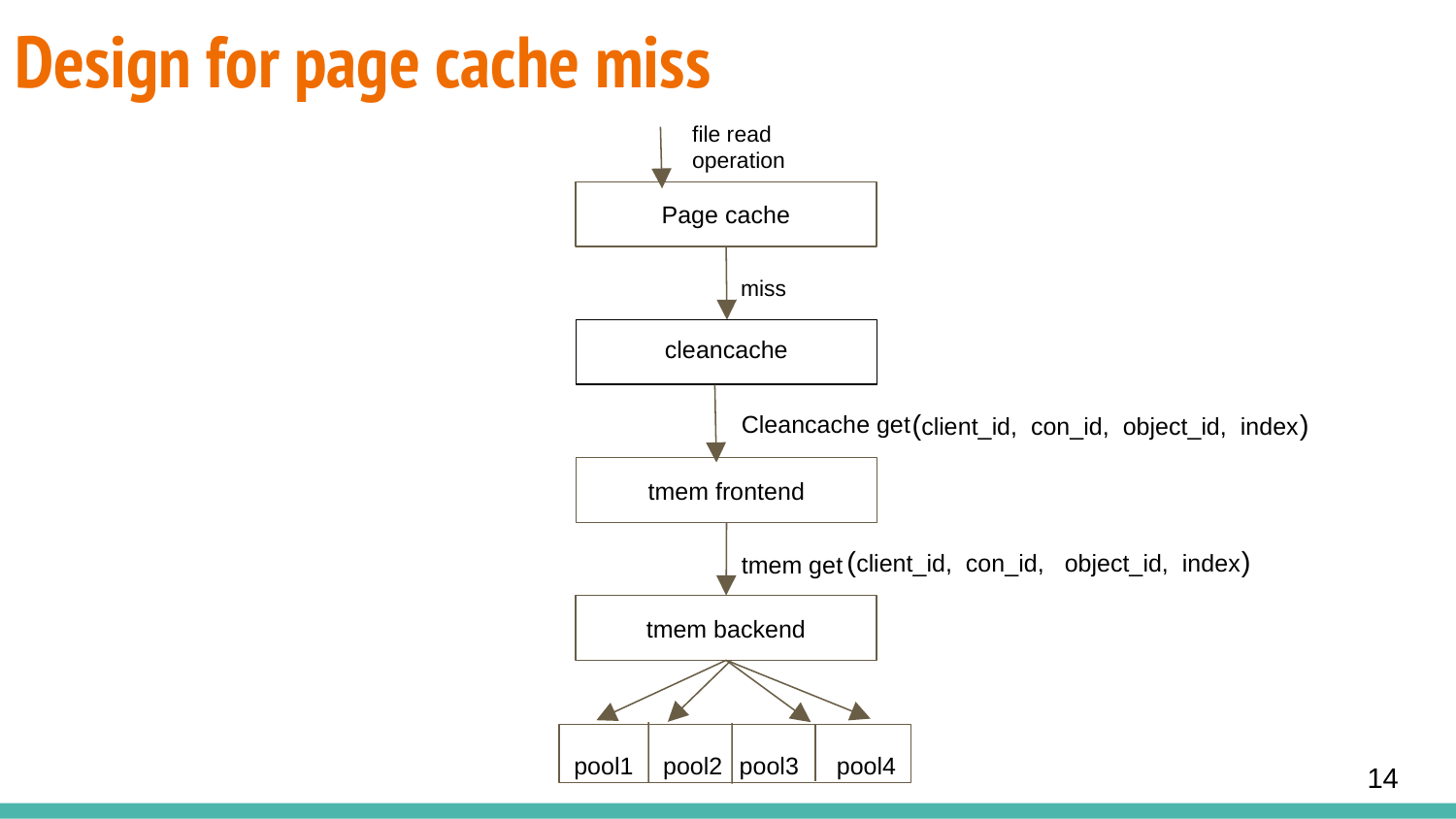

# Design for page cache miss

file read operation
Page cache
miss
cleancache
(client_id,  con_id,  object_id,  index)
Cleancache get
tmem frontend
tmem get
(client_id,  con_id,   object_id,  index)
tmem backend

pool2
pool1
pool3
pool4
14